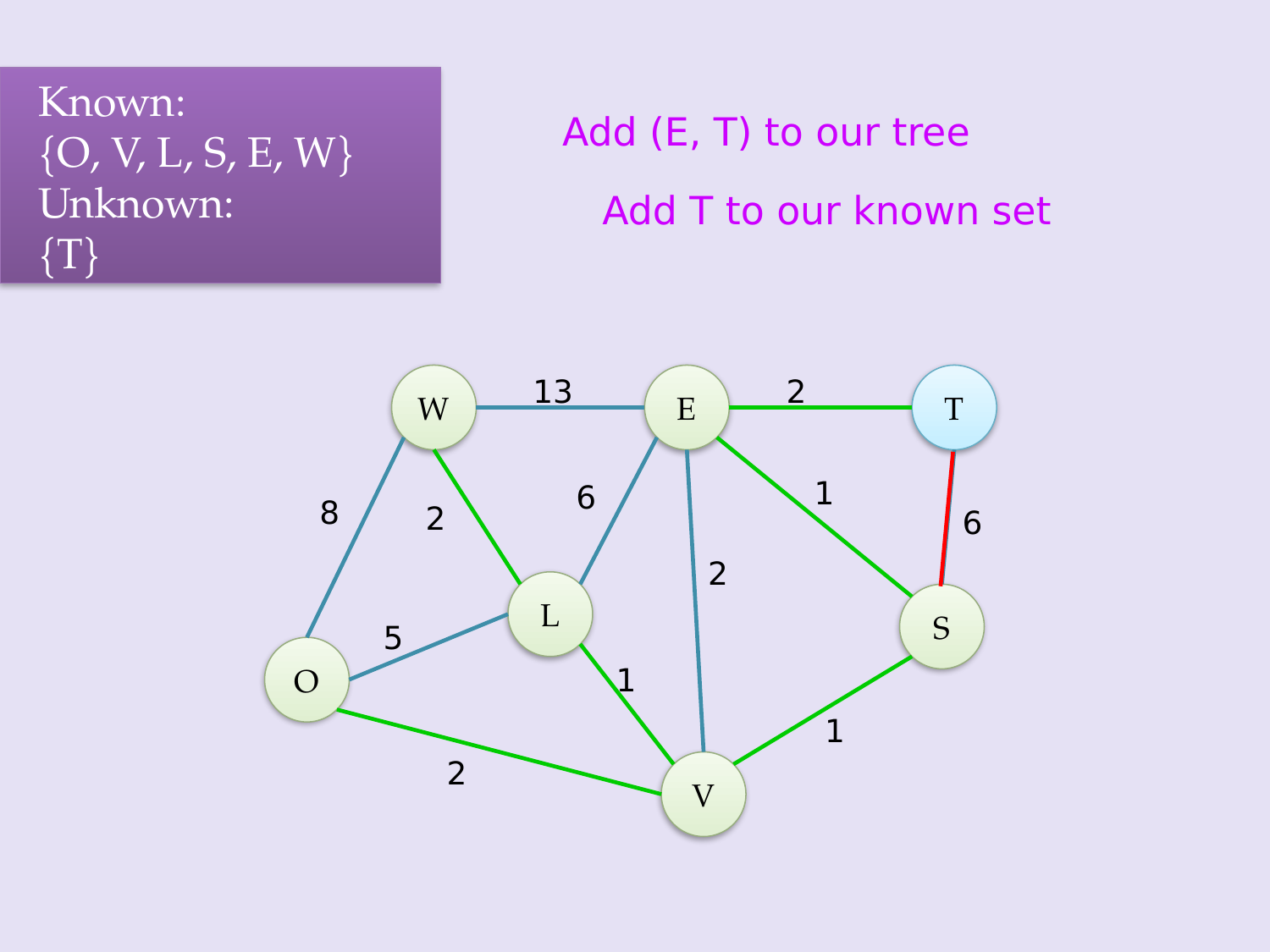

Known:
{O, V, L, S, E, W}
Unknown:
{T}
Add (E, T) to our tree
Add T to our known set
W
13
E
2
T
1
6
8
2
6
2
L
S
5
O
1
1
2
V